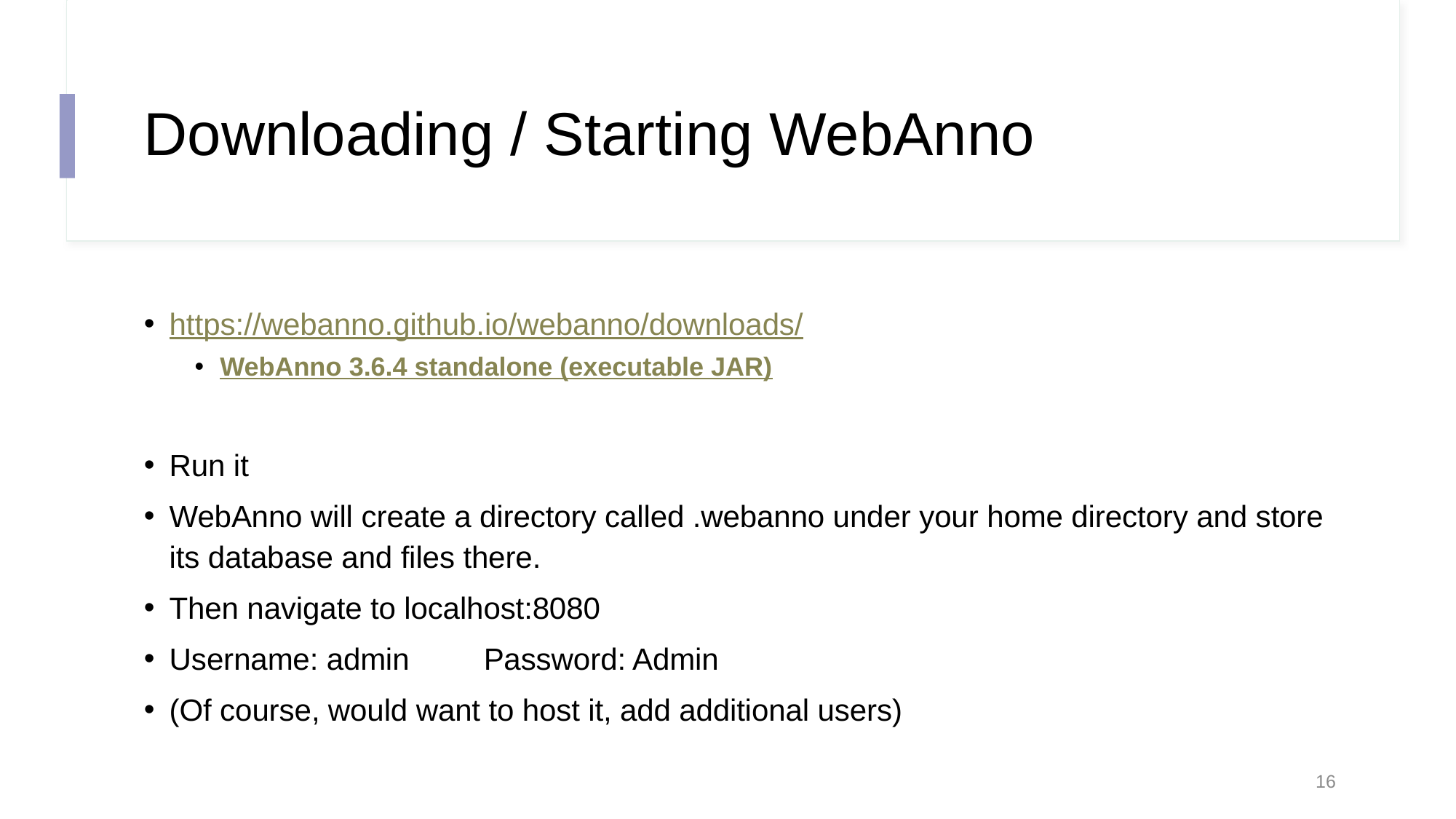

# Downloading / Starting WebAnno
https://webanno.github.io/webanno/downloads/
WebAnno 3.6.4 standalone (executable JAR)

Run it
WebAnno will create a directory called .webanno under your home directory and store its database and files there.
Then navigate to localhost:8080
Username: admin 	Password: Admin
(Of course, would want to host it, add additional users)

16